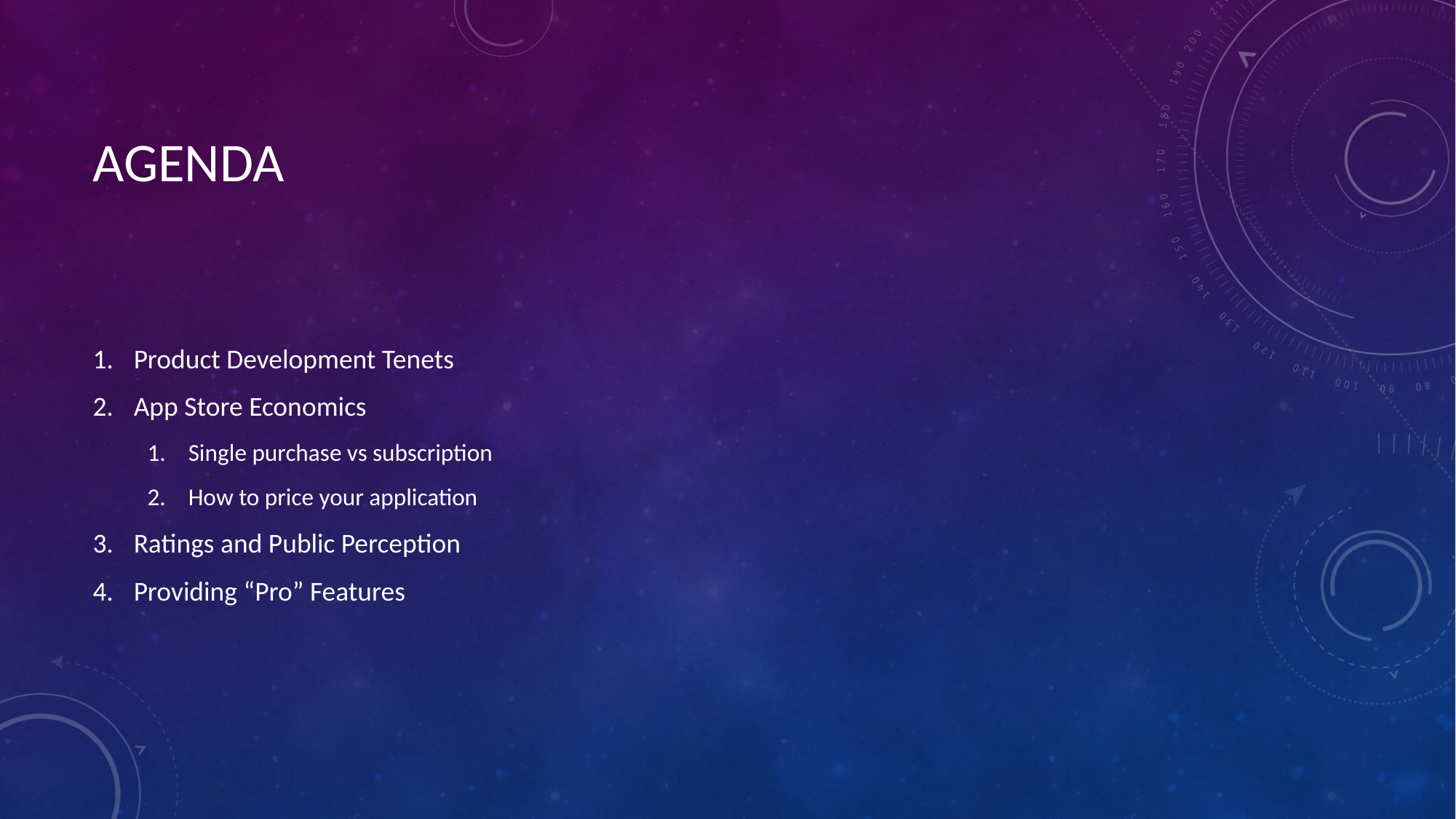

# Agenda
Product Development Tenets
App Store Economics
Single purchase vs subscription
How to price your application
Ratings and Public Perception
Providing “Pro” Features